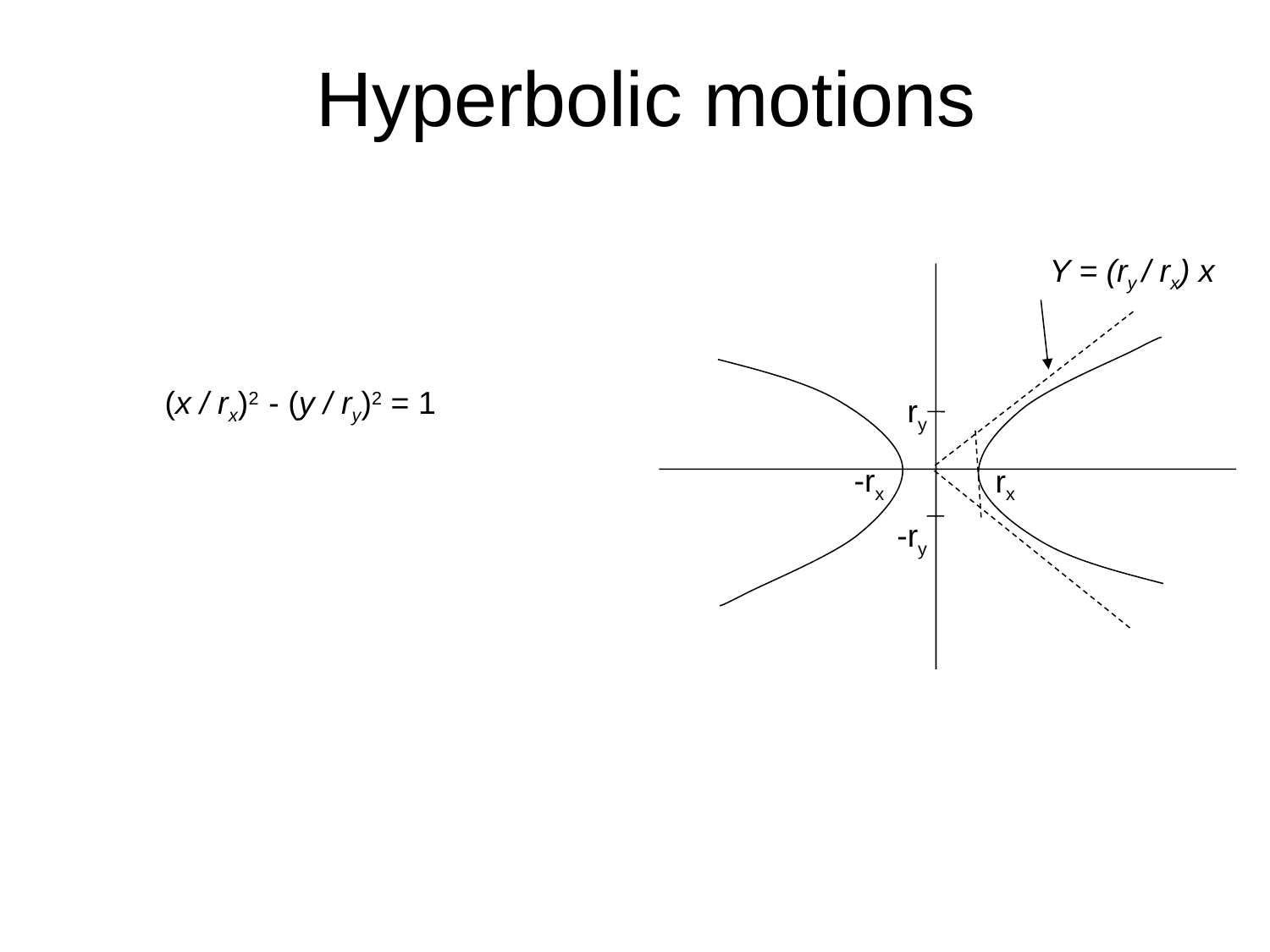

# Hyperbolic motions
Y = (ry / rx) x

(x / rx)2  - (y / ry)2 = 1
ry

-rx
rx

-ry